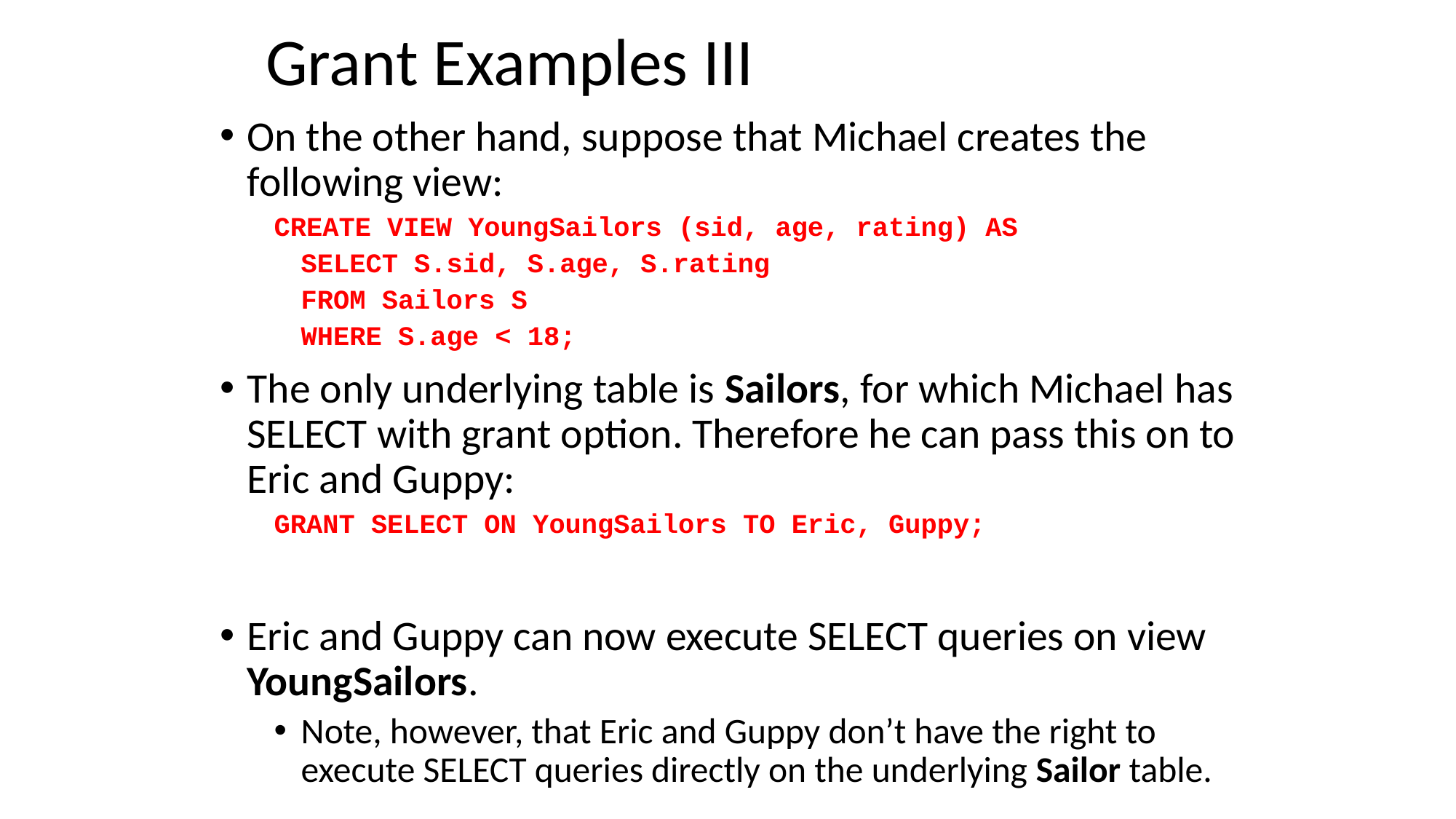

# Grant Examples III
On the other hand, suppose that Michael creates the following view:
CREATE VIEW YoungSailors (sid, age, rating) AS
	SELECT S.sid, S.age, S.rating
	FROM Sailors S
	WHERE S.age < 18;
The only underlying table is Sailors, for which Michael has SELECT with grant option. Therefore he can pass this on to Eric and Guppy:
GRANT SELECT ON YoungSailors TO Eric, Guppy;

Eric and Guppy can now execute SELECT queries on view YoungSailors.
Note, however, that Eric and Guppy don’t have the right to execute SELECT queries directly on the underlying Sailor table.